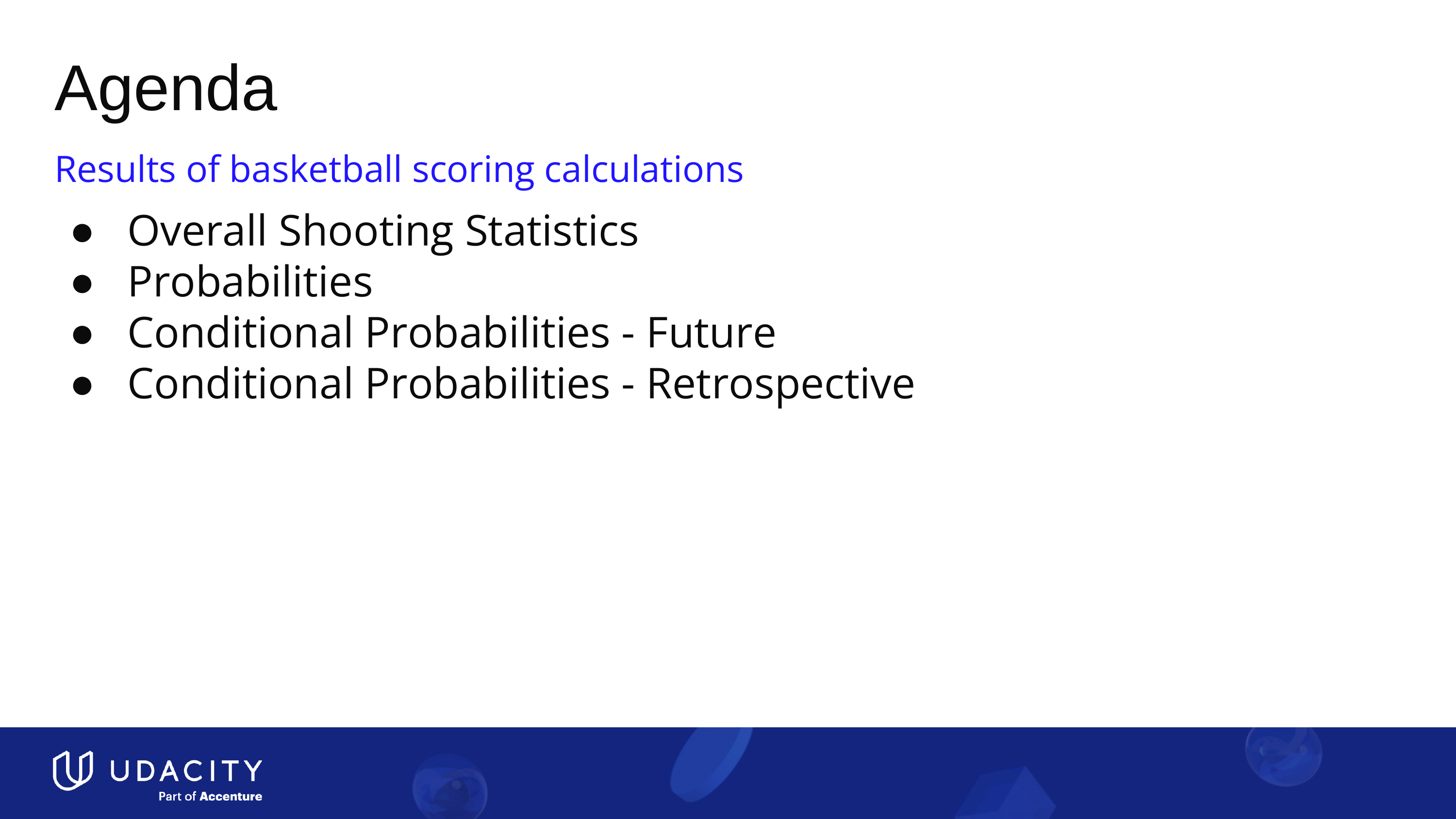

# Agenda
Results of basketball scoring calculations
Overall Shooting Statistics
Probabilities
Conditional Probabilities - Future
Conditional Probabilities - Retrospective